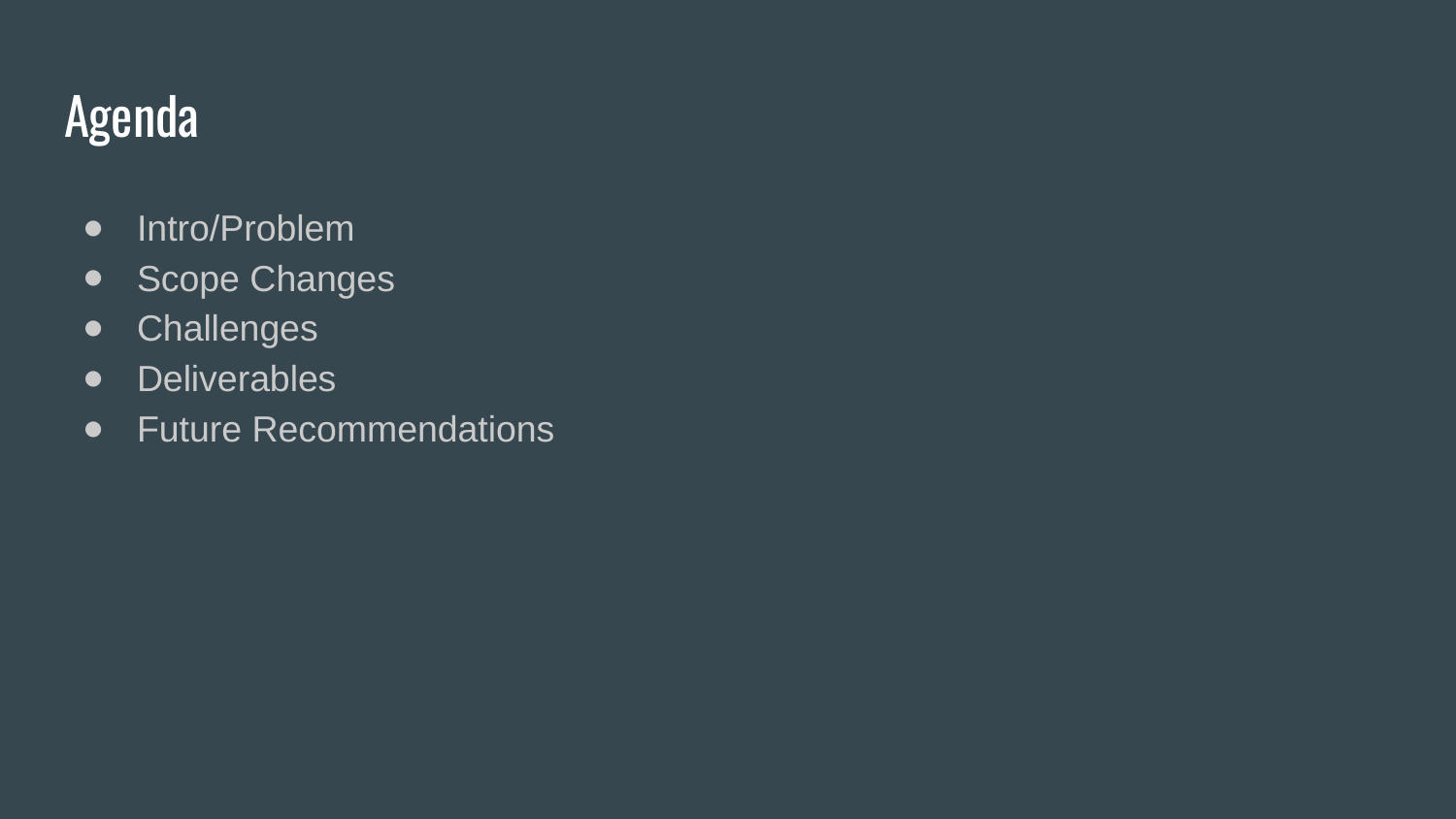

# Agenda
Intro/Problem
Scope Changes
Challenges
Deliverables
Future Recommendations